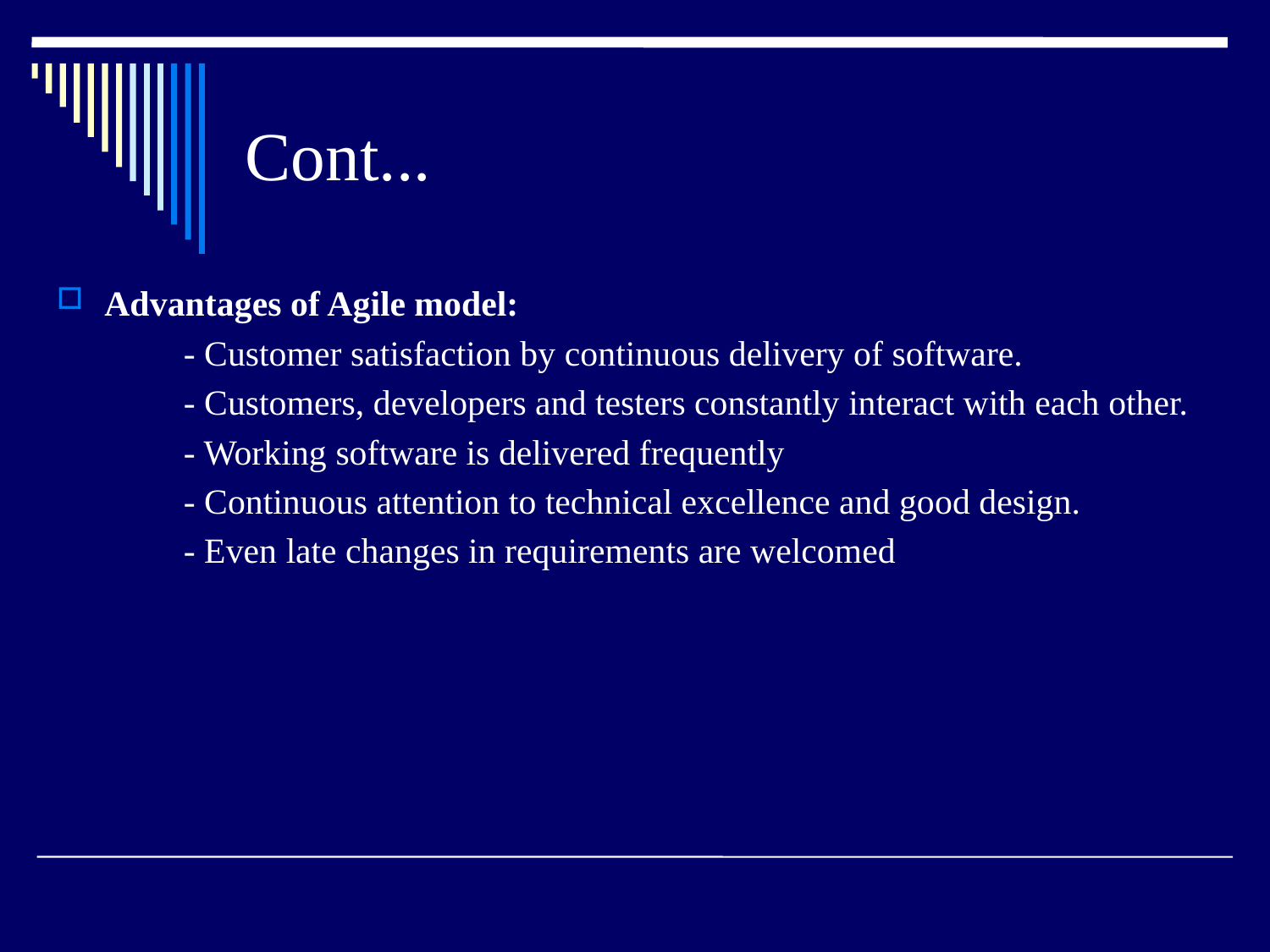

# Cont...
Advantages of Agile model:
	- Customer satisfaction by continuous delivery of software.
	- Customers, developers and testers constantly interact with each other.
	- Working software is delivered frequently
	- Continuous attention to technical excellence and good design.
	- Even late changes in requirements are welcomed